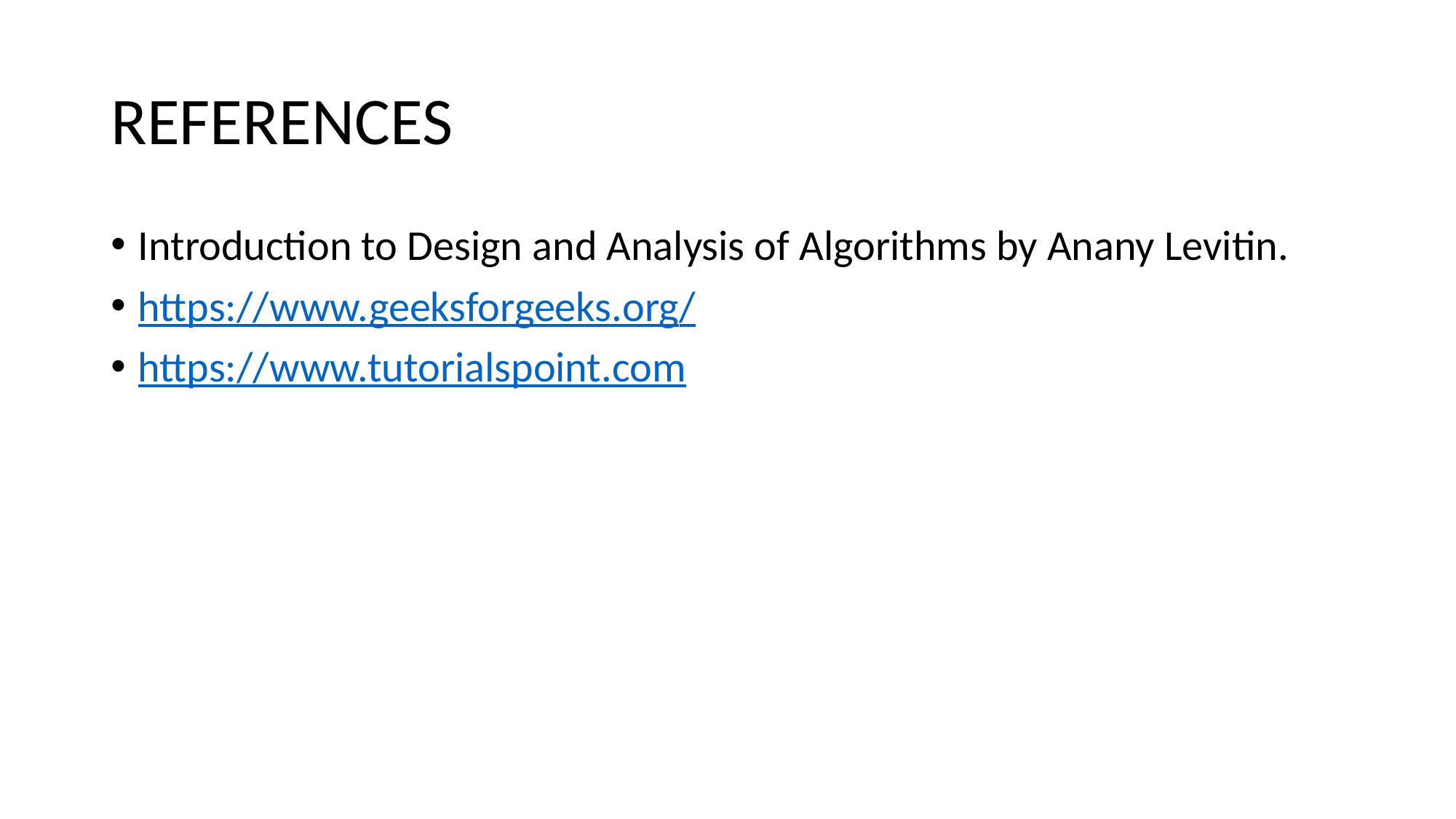

# REFERENCES
Introduction to Design and Analysis of Algorithms by Anany Levitin.
https://www.geeksforgeeks.org/
https://www.tutorialspoint.com